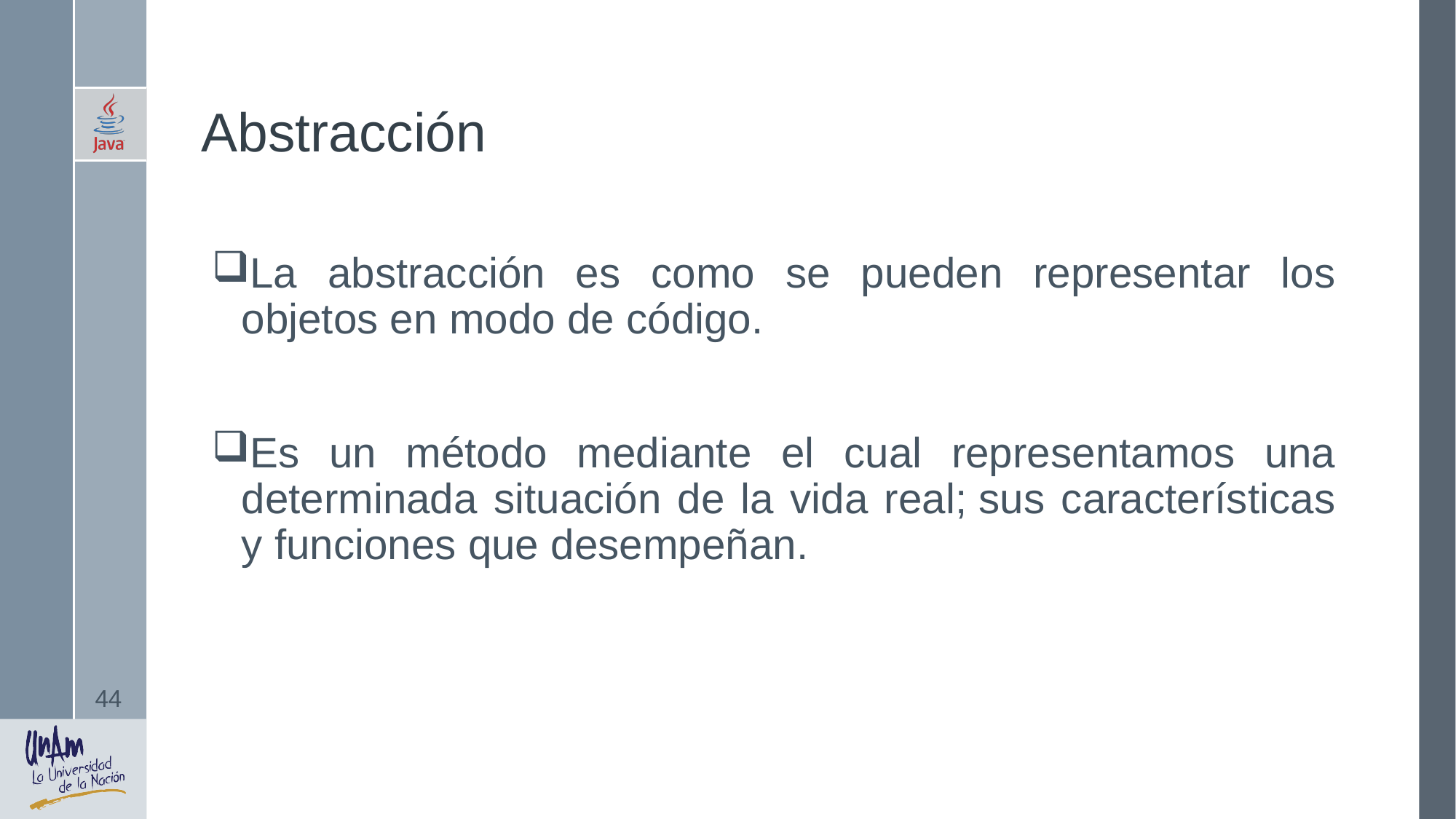

# Abstracción
La abstracción es como se pueden representar los objetos en modo de código.

Es un método mediante el cual representamos una determinada situación de la vida real; sus características y funciones que desempeñan.
44